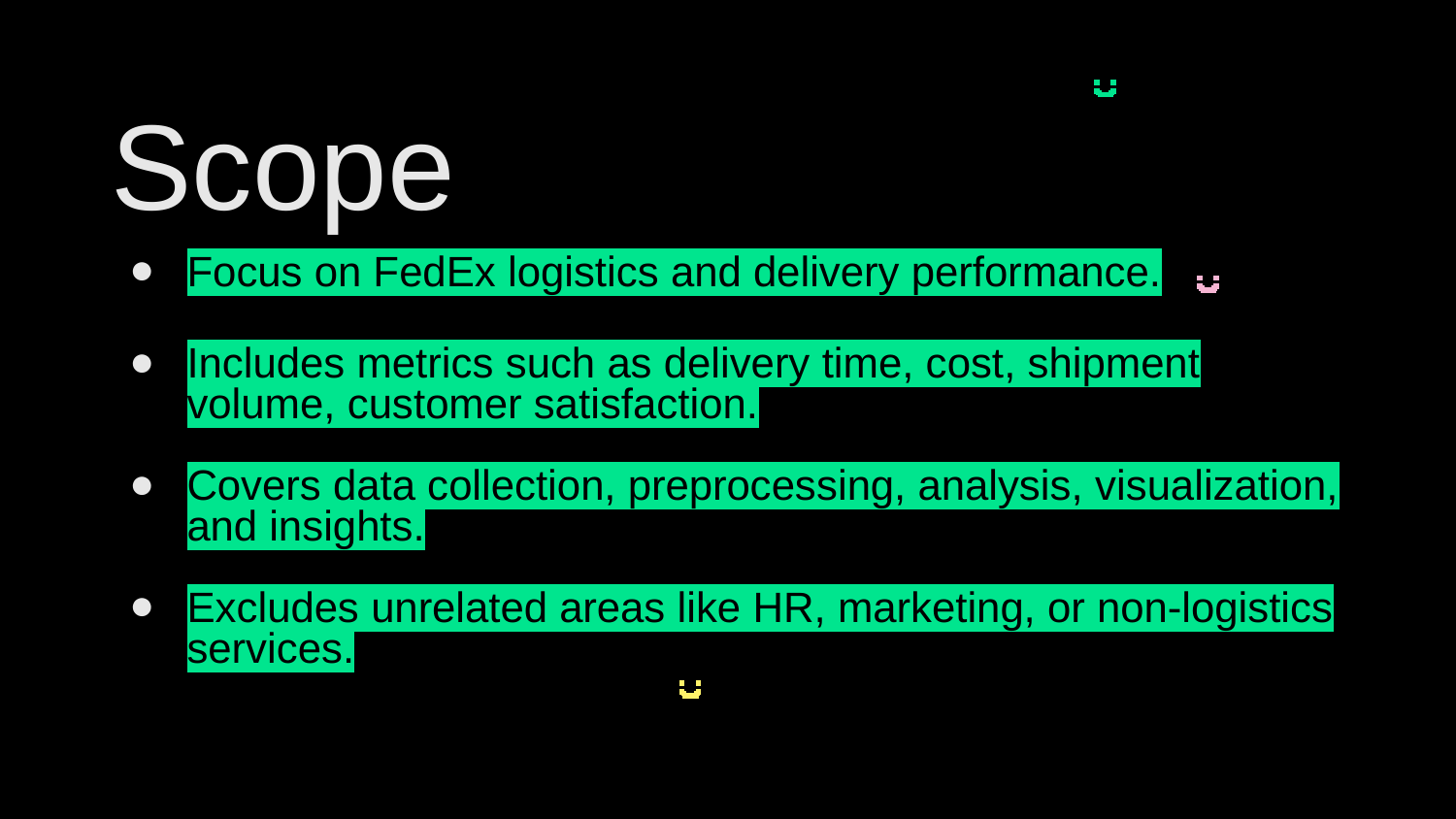

Scope
# Focus on FedEx logistics and delivery performance.
Includes metrics such as delivery time, cost, shipment volume, customer satisfaction.
Covers data collection, preprocessing, analysis, visualization, and insights.
Excludes unrelated areas like HR, marketing, or non-logistics services.